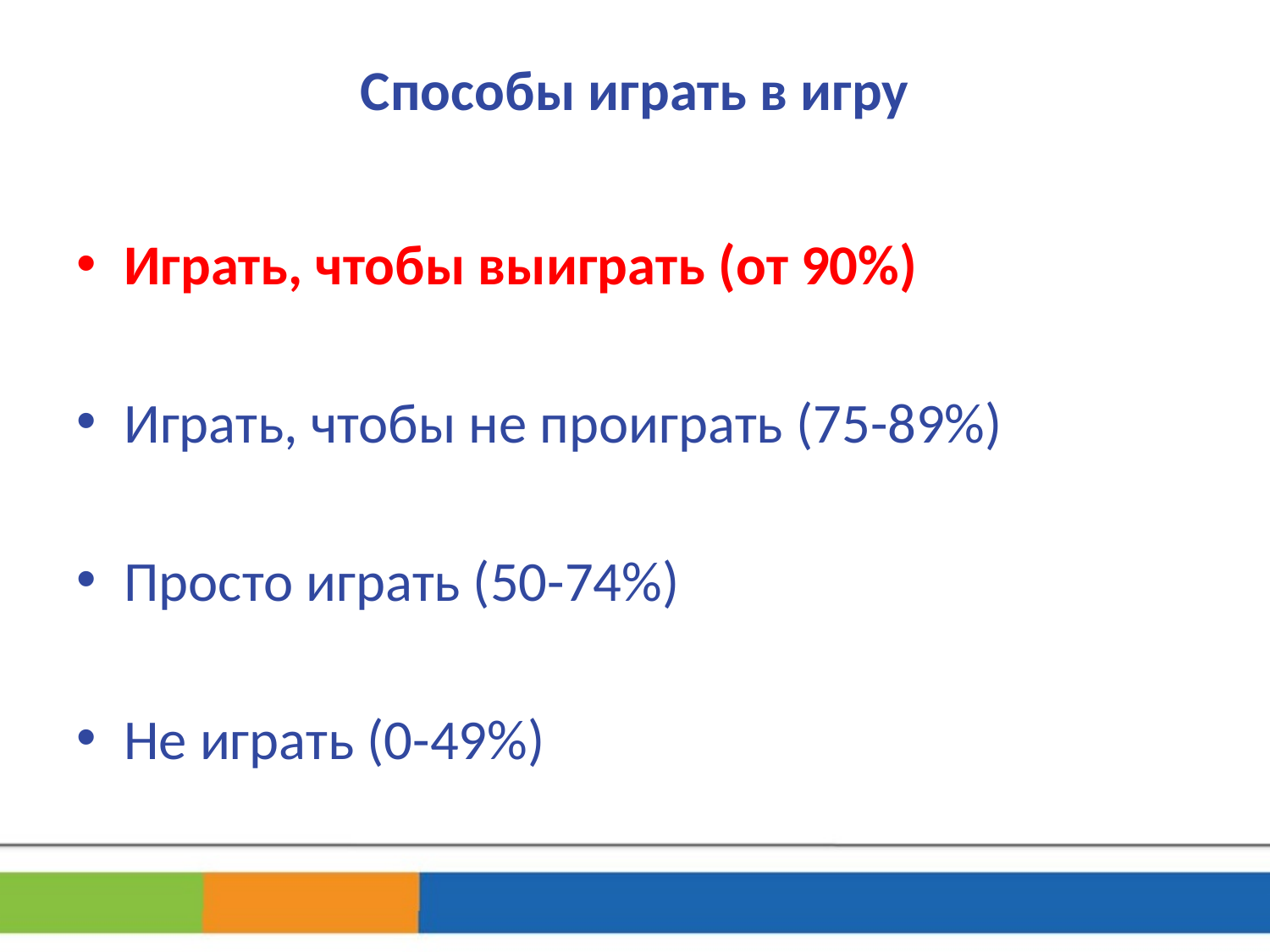

# Способы играть в игру
Играть, чтобы выиграть (от 90%)

Играть, чтобы не проиграть (75-89%)

Просто играть (50-74%)

Не играть (0-49%)